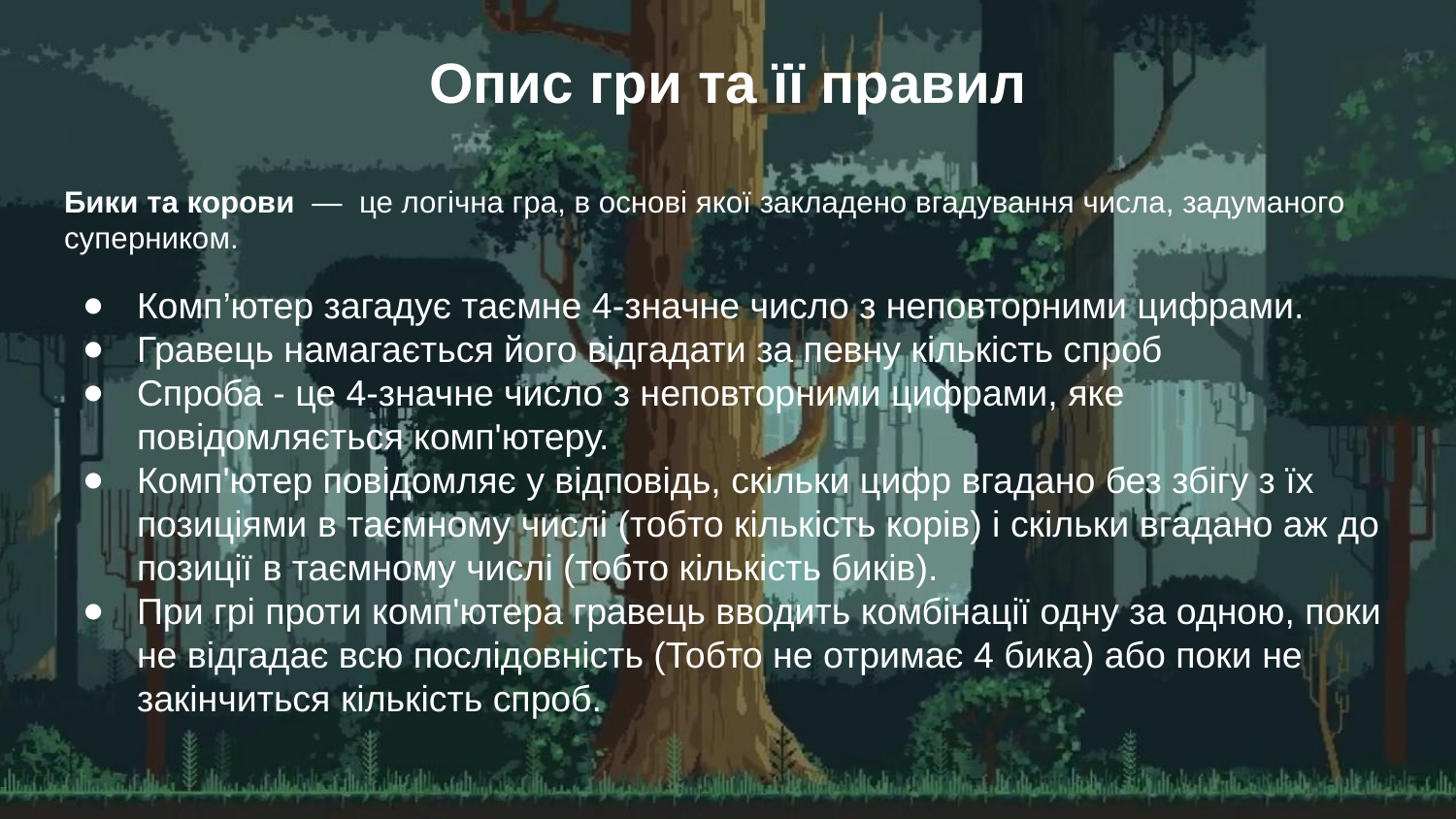

# Опис гри та її правил

Бики та корови  —  це логічна гра, в основі якої закладено вгадування числа, задуманого суперником.

Комп’ютер загадує таємне 4-значне число з неповторними цифрами.
Гравець намагається його відгадати за певну кількість спроб
Спроба - це 4-значне число з неповторними цифрами, яке повідомляється комп'ютеру.
Комп'ютер повідомляє у відповідь, скільки цифр вгадано без збігу з їх позиціями в таємному числі (тобто кількість корів) і скільки вгадано аж до позиції в таємному числі (тобто кількість биків).
При грі проти комп'ютера гравець вводить комбінації одну за одною, поки не відгадає всю послідовність (Тобто не отримає 4 бика) або поки не закінчиться кількість спроб.